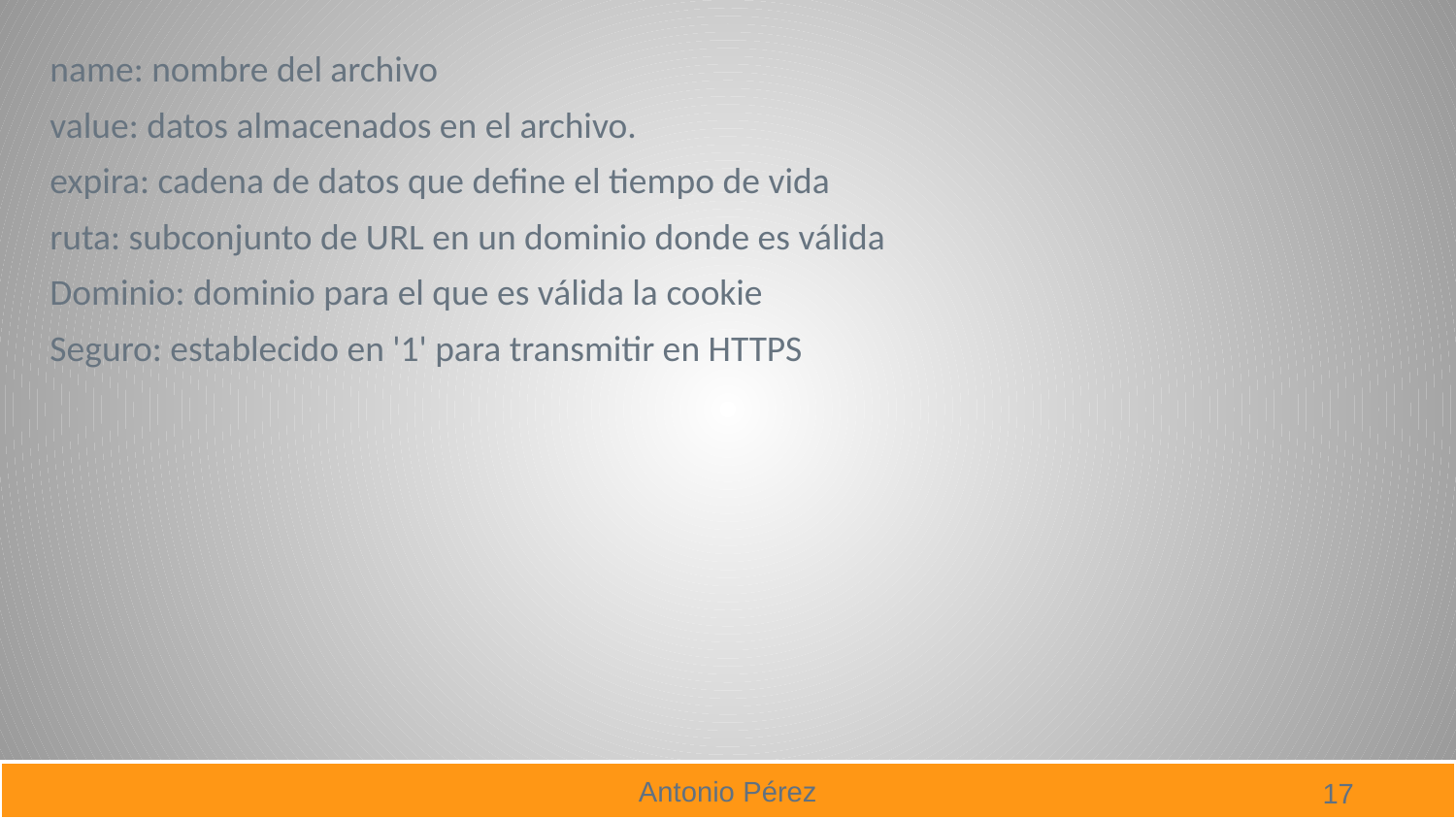

name: nombre del archivo
value: datos almacenados en el archivo.
expira: cadena de datos que define el tiempo de vida
ruta: subconjunto de URL en un dominio donde es válida
Dominio: dominio para el que es válida la cookie
Seguro: establecido en '1' para transmitir en HTTPS
17